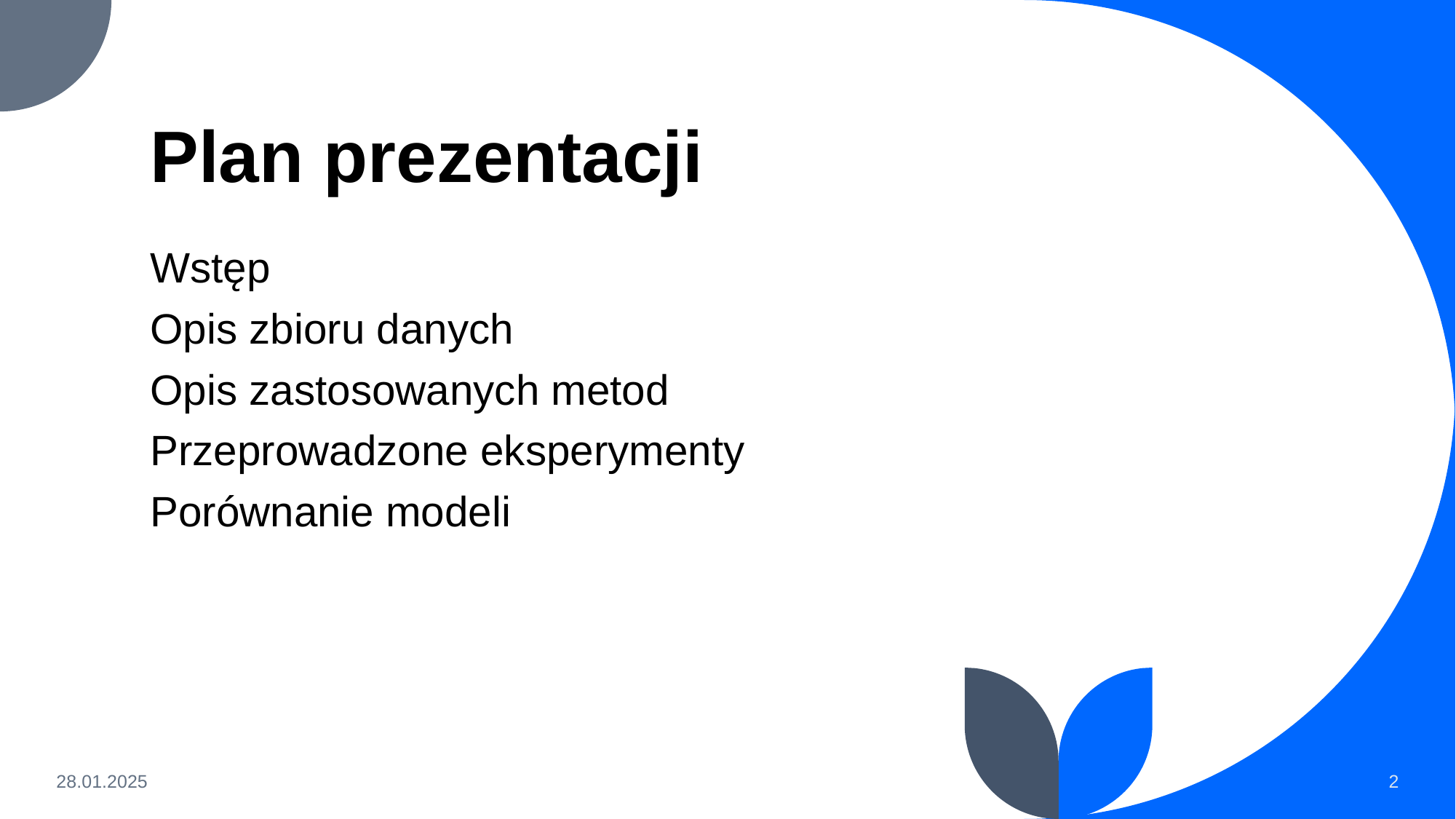

# Plan prezentacji
Wstęp
Opis zbioru danych
Opis zastosowanych metod
Przeprowadzone eksperymenty
Porównanie modeli

28.01.2025
2